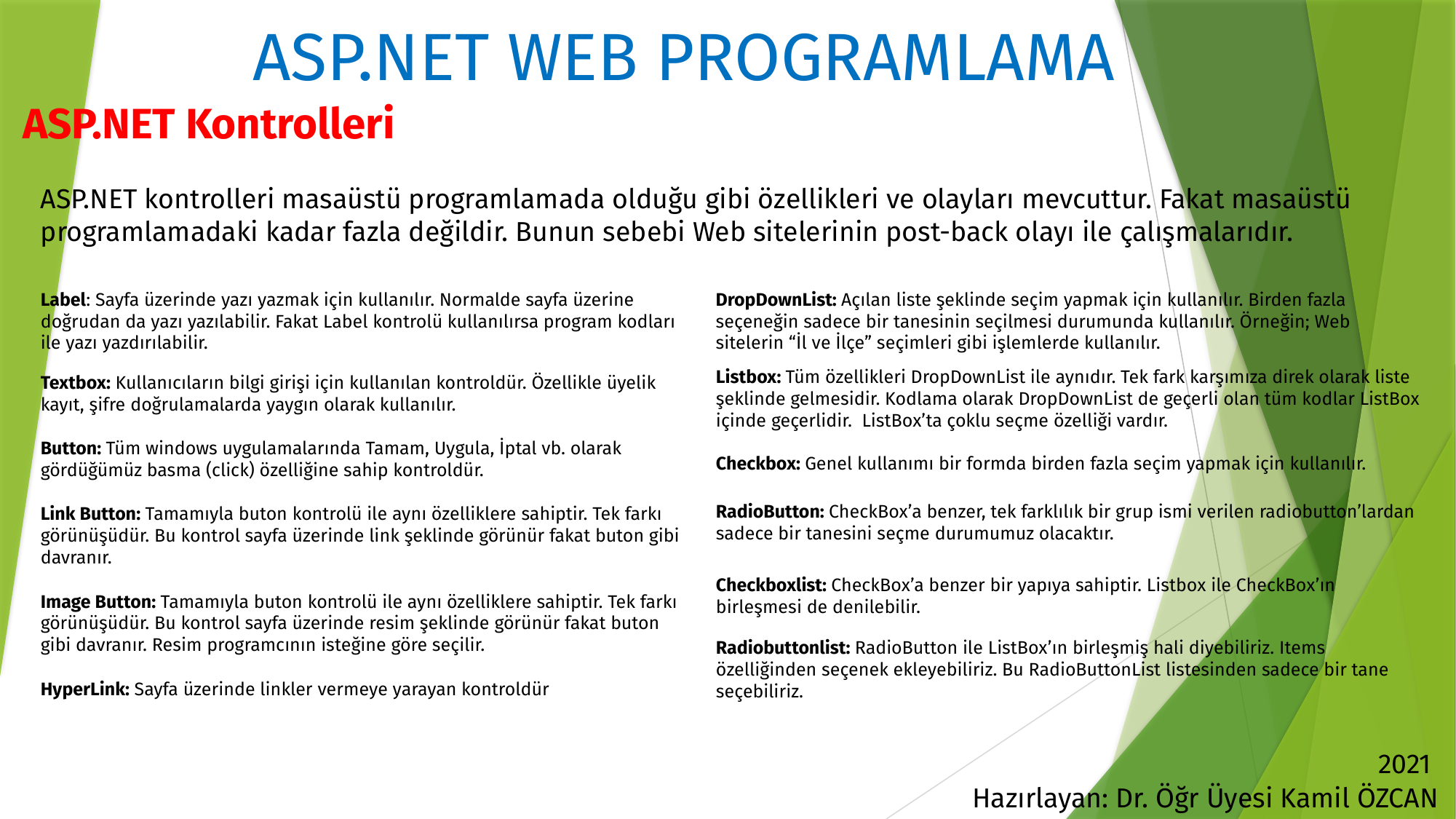

# ASP.NET WEB PROGRAMLAMA

ASP.NET Kontrolleri
ASP.NET kontrolleri masaüstü programlamada olduğu gibi özellikleri ve olayları mevcuttur. Fakat masaüstü programlamadaki kadar fazla değildir. Bunun sebebi Web sitelerinin post-back olayı ile çalışmalarıdır.
Label: Sayfa üzerinde yazı yazmak için kullanılır. Normalde sayfa üzerine doğrudan da yazı yazılabilir. Fakat Label kontrolü kullanılırsa program kodları ile yazı yazdırılabilir.
DropDownList: Açılan liste şeklinde seçim yapmak için kullanılır. Birden fazla seçeneğin sadece bir tanesinin seçilmesi durumunda kullanılır. Örneğin; Web sitelerin “İl ve İlçe” seçimleri gibi işlemlerde kullanılır.
Listbox: Tüm özellikleri DropDownList ile aynıdır. Tek fark karşımıza direk olarak liste şeklinde gelmesidir. Kodlama olarak DropDownList de geçerli olan tüm kodlar ListBox içinde geçerlidir.  ListBox’ta çoklu seçme özelliği vardır.
Textbox: Kullanıcıların bilgi girişi için kullanılan kontroldür. Özellikle üyelik kayıt, şifre doğrulamalarda yaygın olarak kullanılır.
Button: Tüm windows uygulamalarında Tamam, Uygula, İptal vb. olarak gördüğümüz basma (click) özelliğine sahip kontroldür.
Checkbox: Genel kullanımı bir formda birden fazla seçim yapmak için kullanılır.
RadioButton: CheckBox’a benzer, tek farklılık bir grup ismi verilen radiobutton’lardan sadece bir tanesini seçme durumumuz olacaktır.
Link Button: Tamamıyla buton kontrolü ile aynı özelliklere sahiptir. Tek farkı görünüşüdür. Bu kontrol sayfa üzerinde link şeklinde görünür fakat buton gibi davranır.
Checkboxlist: CheckBox’a benzer bir yapıya sahiptir. Listbox ile CheckBox’ın birleşmesi de denilebilir.
Image Button: Tamamıyla buton kontrolü ile aynı özelliklere sahiptir. Tek farkı görünüşüdür. Bu kontrol sayfa üzerinde resim şeklinde görünür fakat buton gibi davranır. Resim programcının isteğine göre seçilir.
Radiobuttonlist: RadioButton ile ListBox’ın birleşmiş hali diyebiliriz. Items özelliğinden seçenek ekleyebiliriz. Bu RadioButtonList listesinden sadece bir tane seçebiliriz.
HyperLink: Sayfa üzerinde linkler vermeye yarayan kontroldür
2021
Hazırlayan: Dr. Öğr Üyesi Kamil ÖZCAN